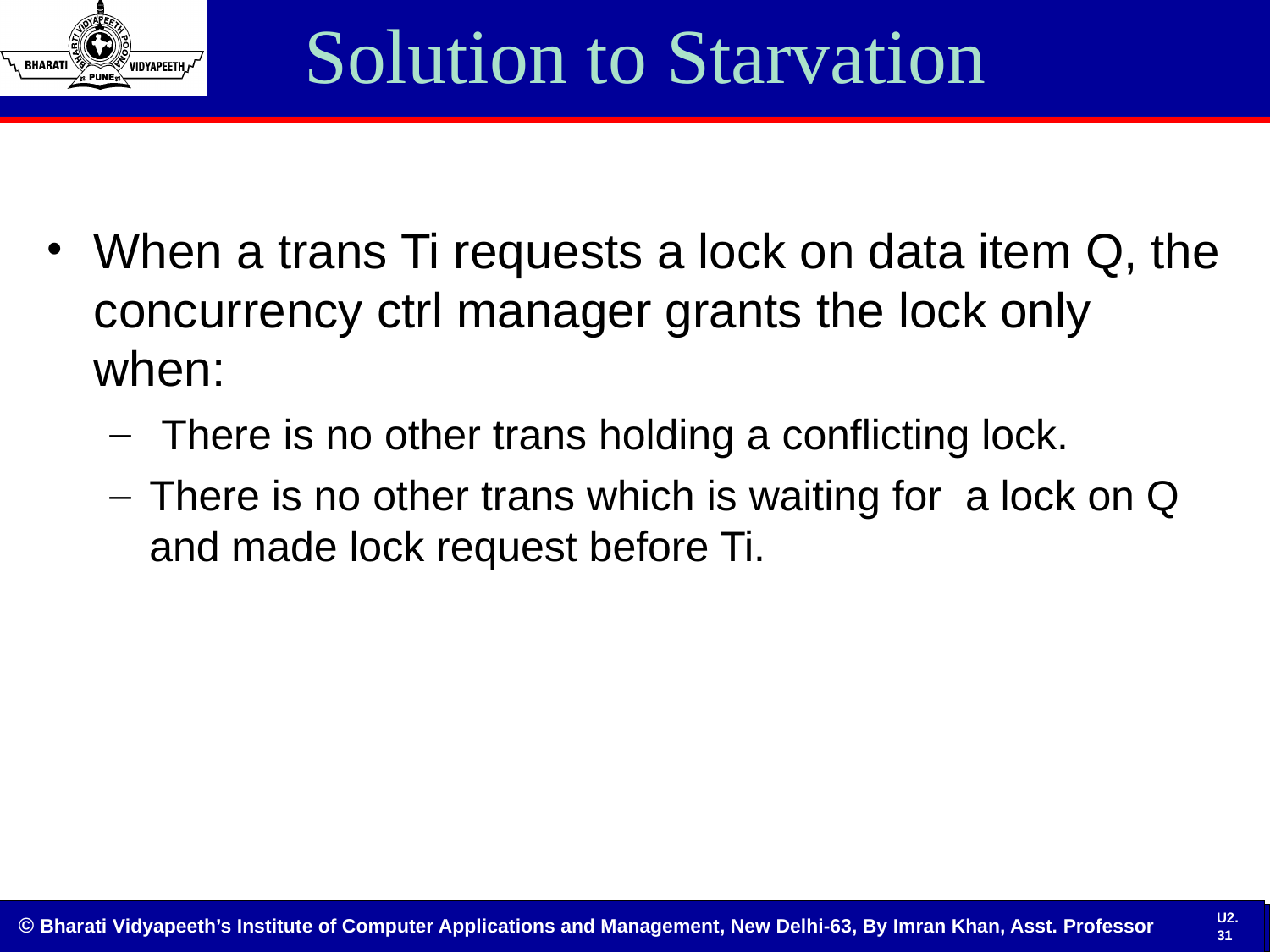

# Solution to Starvation

When a trans Ti requests a lock on data item Q, the concurrency ctrl manager grants the lock only when:
 There is no other trans holding a conflicting lock.
There is no other trans which is waiting for  a lock on Q and made lock request before Ti.